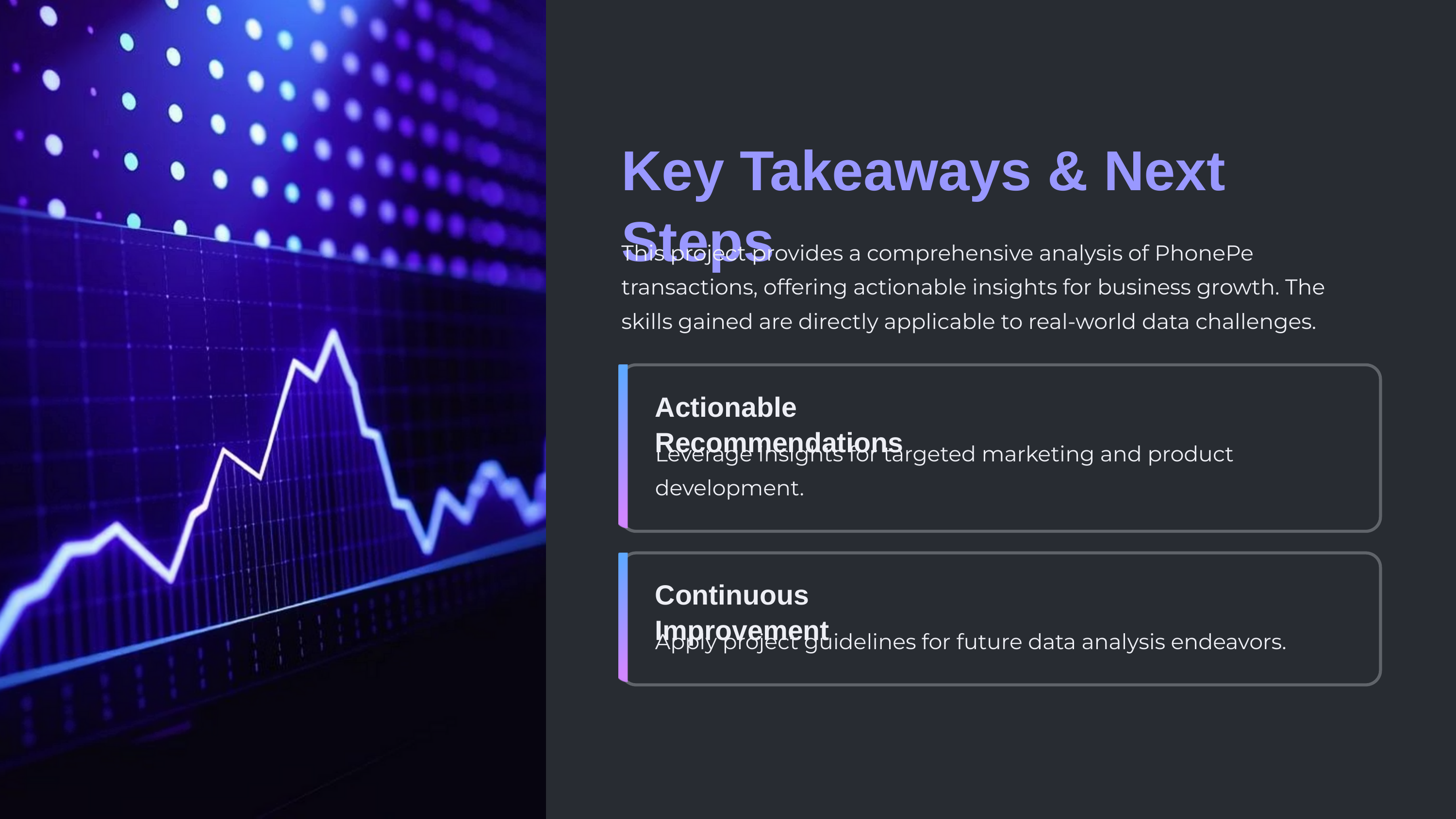

Key Takeaways & Next Steps
This project provides a comprehensive analysis of PhonePe transactions, offering actionable insights for business growth. The skills gained are directly applicable to real-world data challenges.

Actionable Recommendations
Leverage insights for targeted marketing and product development.

Continuous Improvement
Apply project guidelines for future data analysis endeavors.